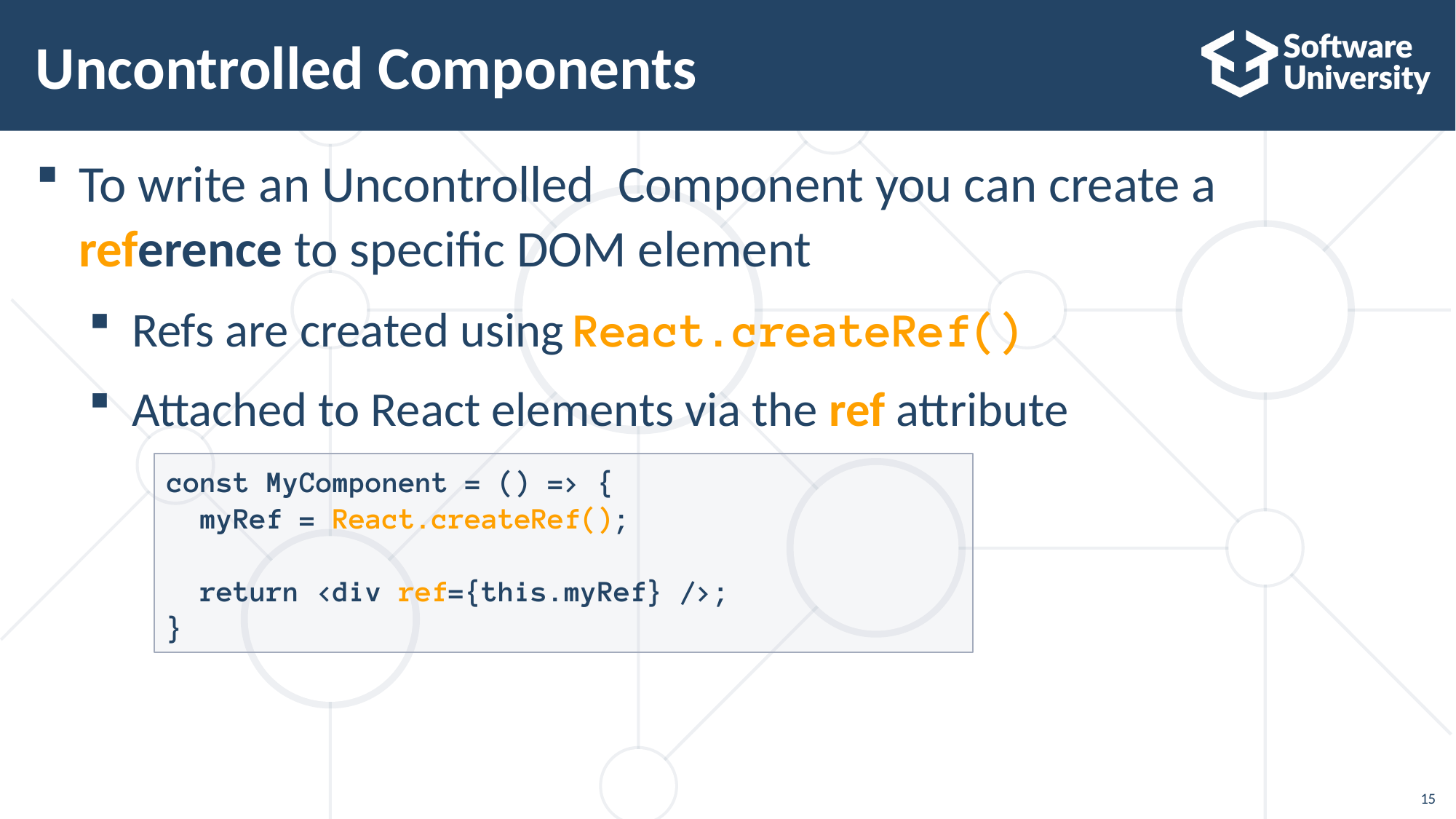

# Uncontrolled Components
To write an Uncontrolled  Component you can create a reference to specific DOM element
Refs are created using React.createRef()
Attached to React elements via the ref attribute
const MyComponent = () => {
  myRef = React.createRef();

  return <div ref={this.myRef} />;
}
15